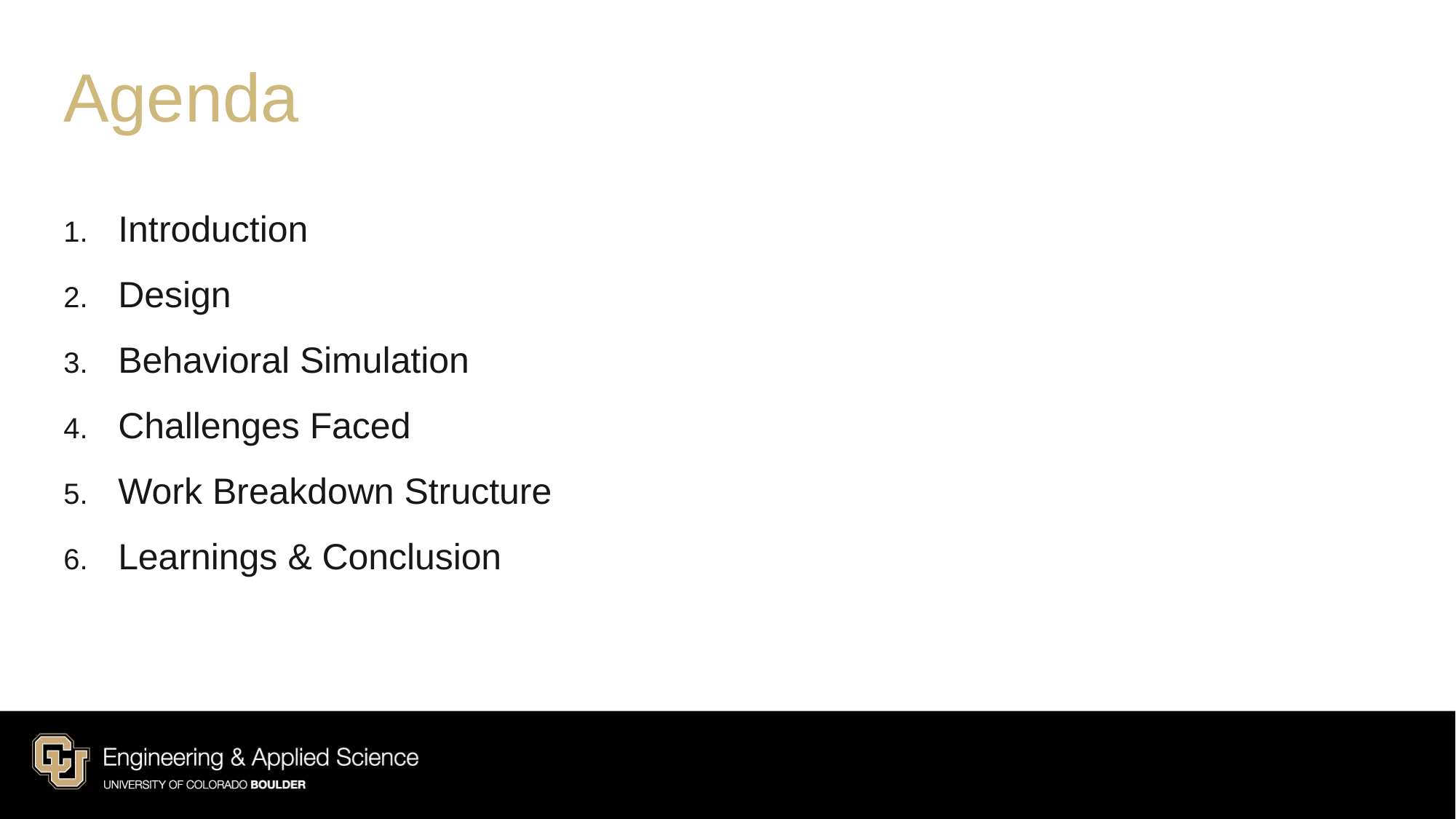

Agenda

Introduction
Design
Behavioral Simulation
Challenges Faced
Work Breakdown Structure
Learnings & Conclusion